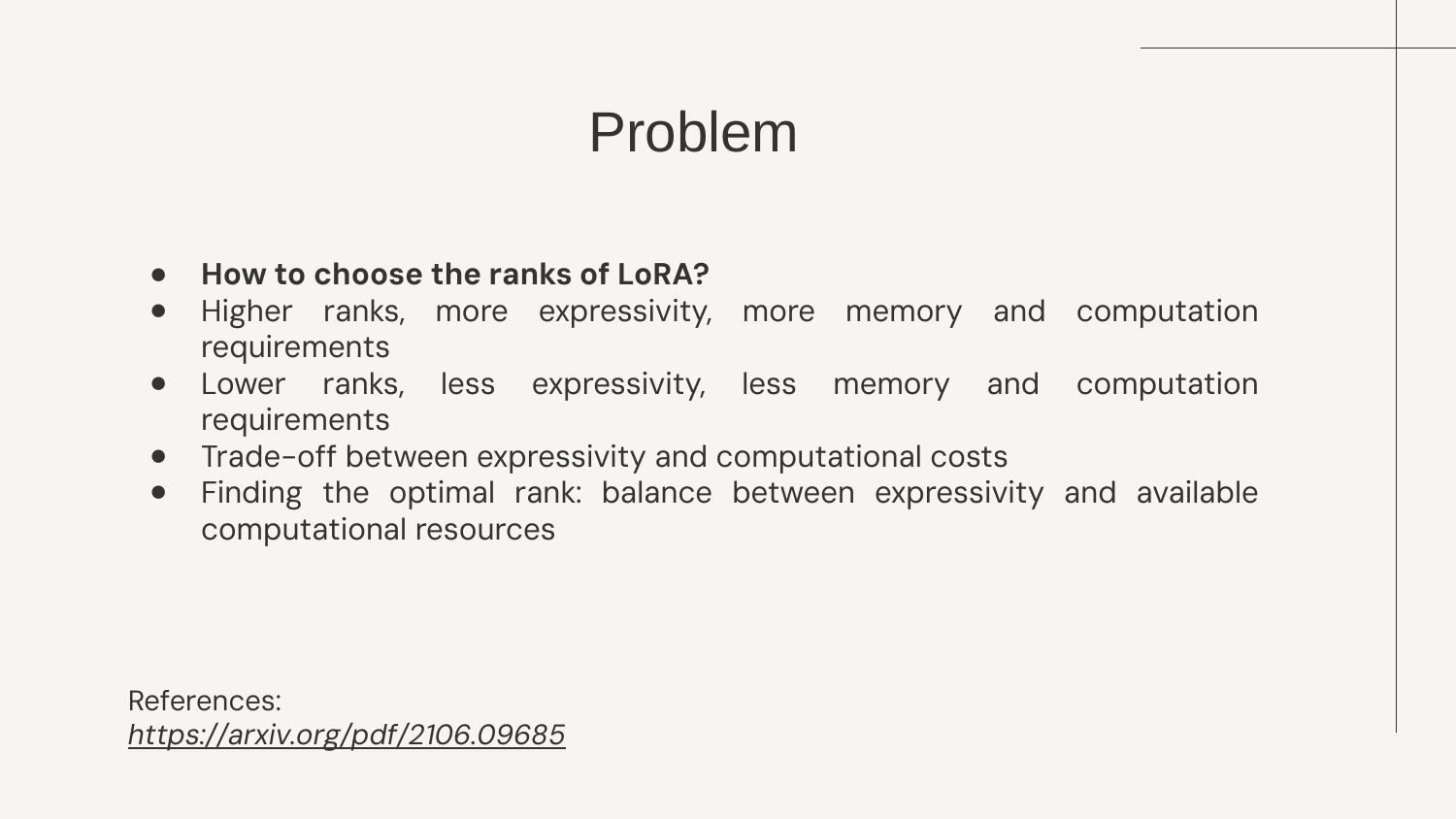

# Problem
How to choose the ranks of LoRA?
Higher ranks, more expressivity, more memory and computation requirements
Lower ranks, less expressivity, less memory and computation requirements
Trade-off between expressivity and computational costs
Finding the optimal rank: balance between expressivity and available computational resources
References:
https://arxiv.org/pdf/2106.09685